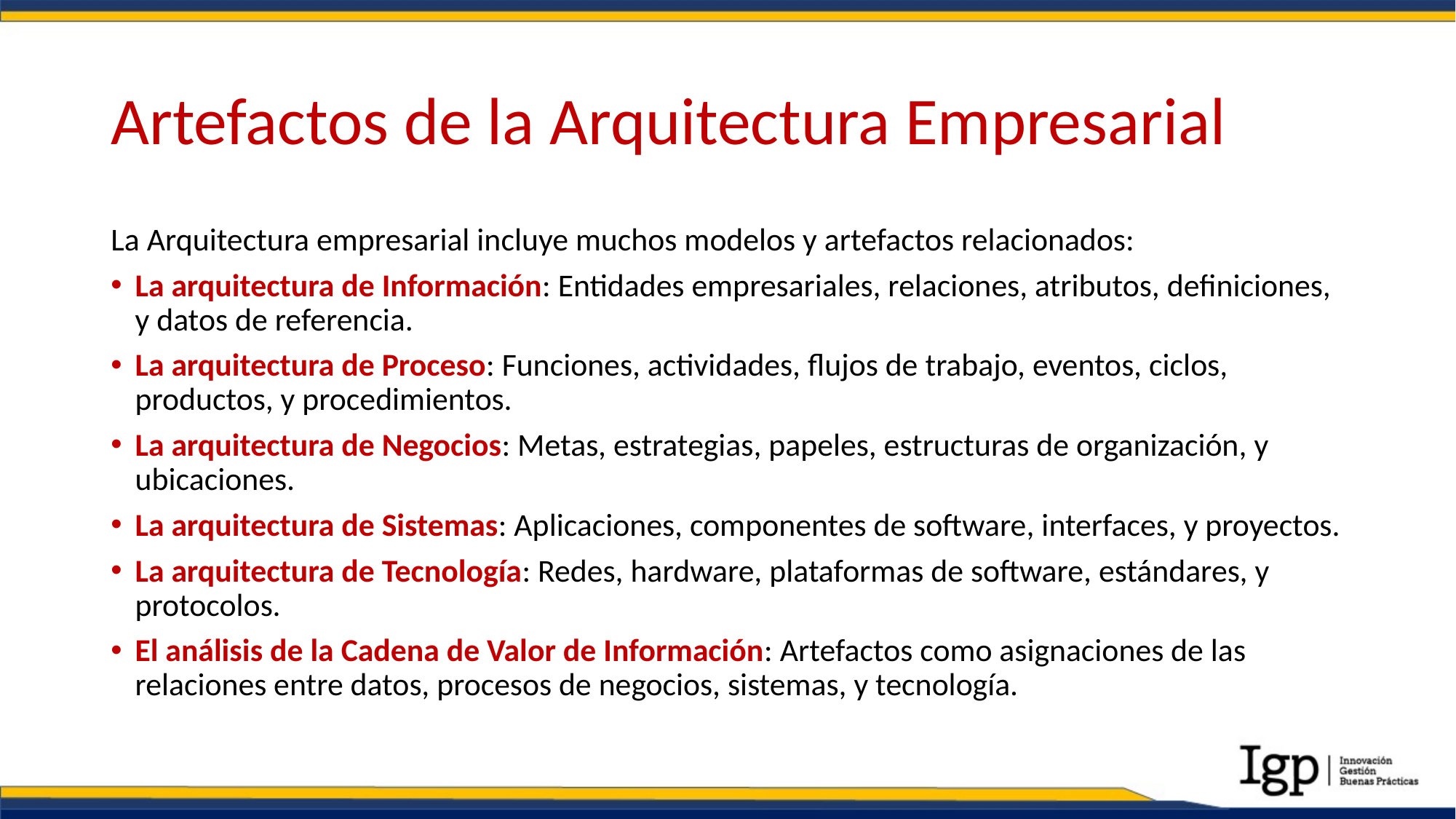

# Artefactos de la Arquitectura Empresarial
La Arquitectura empresarial incluye muchos modelos y artefactos relacionados:
La arquitectura de Información: Entidades empresariales, relaciones, atributos, definiciones, y datos de referencia.
La arquitectura de Proceso: Funciones, actividades, flujos de trabajo, eventos, ciclos, productos, y procedimientos.
La arquitectura de Negocios: Metas, estrategias, papeles, estructuras de organización, y ubicaciones.
La arquitectura de Sistemas: Aplicaciones, componentes de software, interfaces, y proyectos.
La arquitectura de Tecnología: Redes, hardware, plataformas de software, estándares, y protocolos.
El análisis de la Cadena de Valor de Información: Artefactos como asignaciones de las relaciones entre datos, procesos de negocios, sistemas, y tecnología.